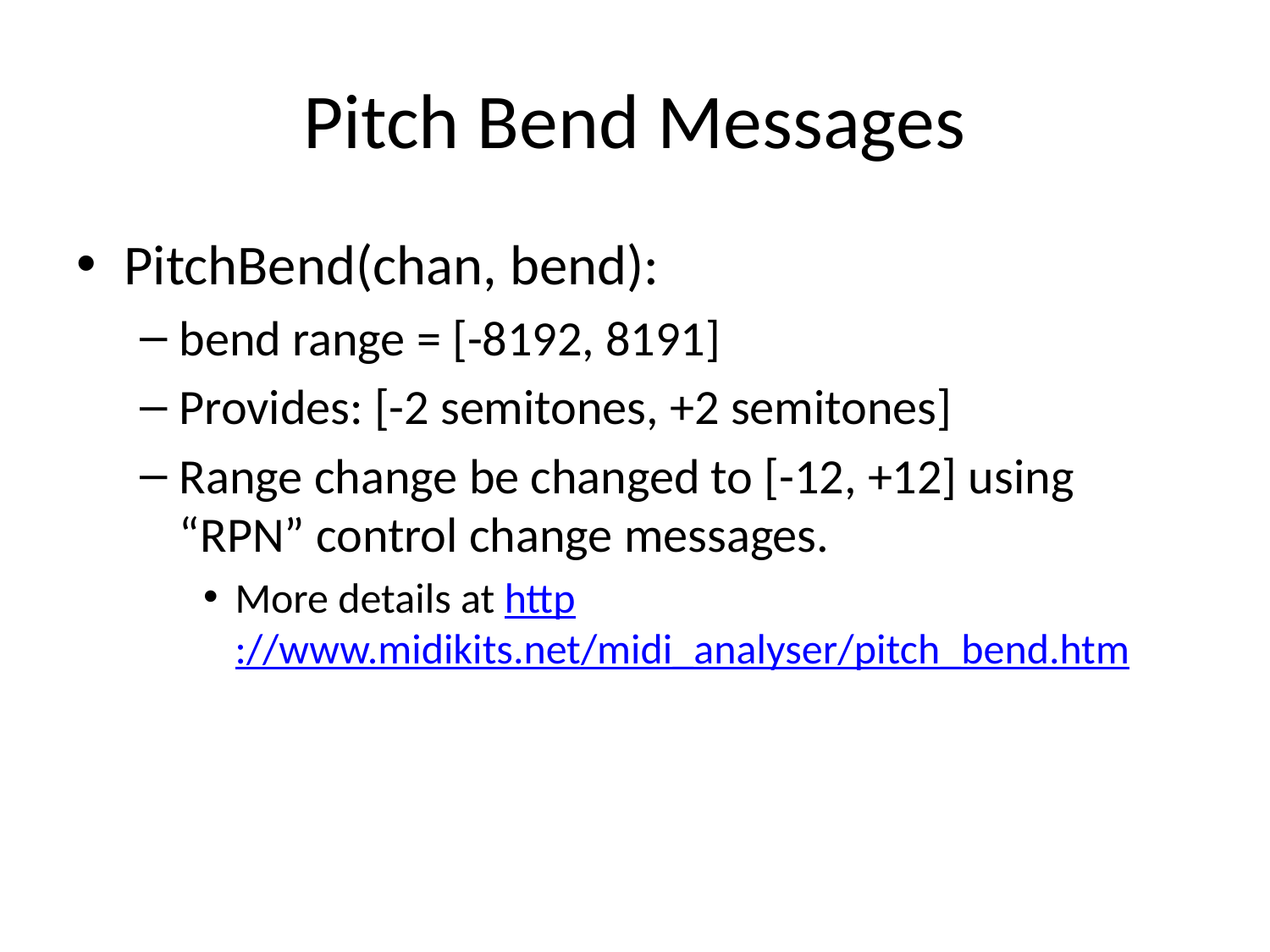

# Pitch Bend Messages
PitchBend(chan, bend):
bend range = [-8192, 8191]
Provides: [-2 semitones, +2 semitones]
Range change be changed to [-12, +12] using “RPN” control change messages.
More details at http://www.midikits.net/midi_analyser/pitch_bend.htm